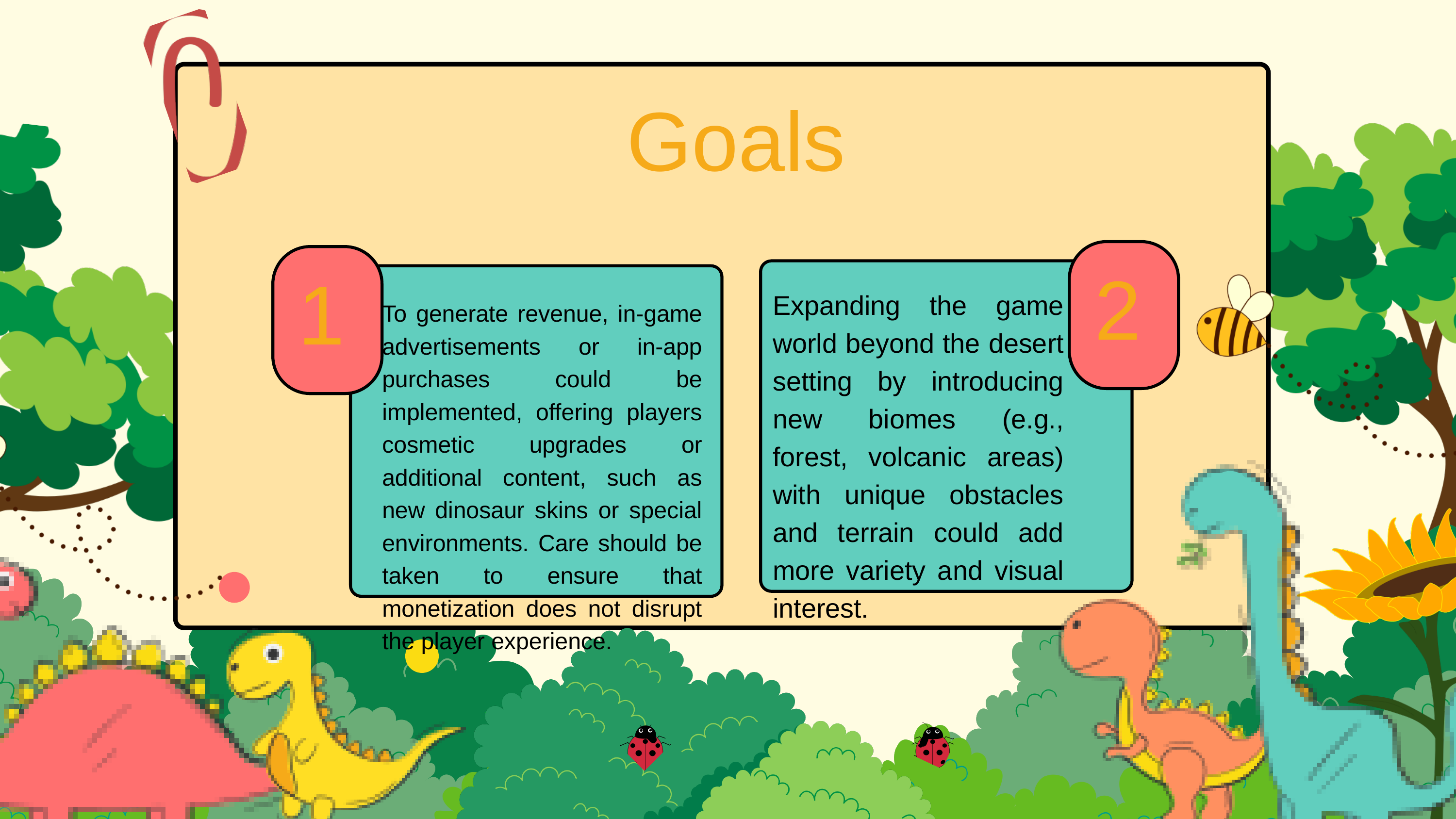

Goals

2

1
Expanding the game world beyond the desert setting by introducing new biomes (e.g., forest, volcanic areas) with unique obstacles and terrain could add more variety and visual interest.
To generate revenue, in-game advertisements or in-app purchases could be implemented, offering players cosmetic upgrades or additional content, such as new dinosaur skins or special environments. Care should be taken to ensure that monetization does not disrupt the player experience.